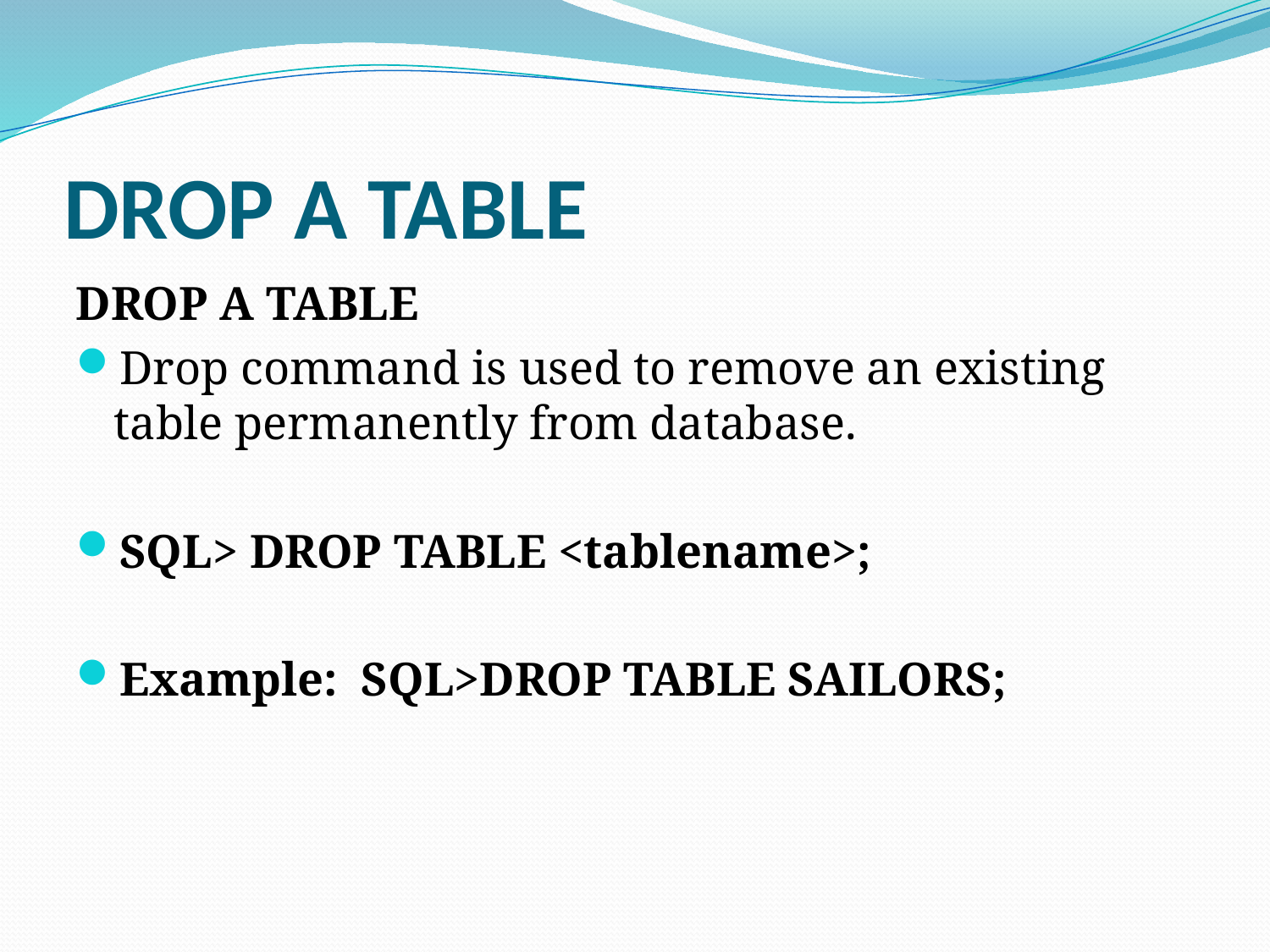

# DROP A TABLE
DROP A TABLE
Drop command is used to remove an existing table permanently from database.

SQL> DROP TABLE <tablename>;

Example:  SQL>DROP TABLE SAILORS;